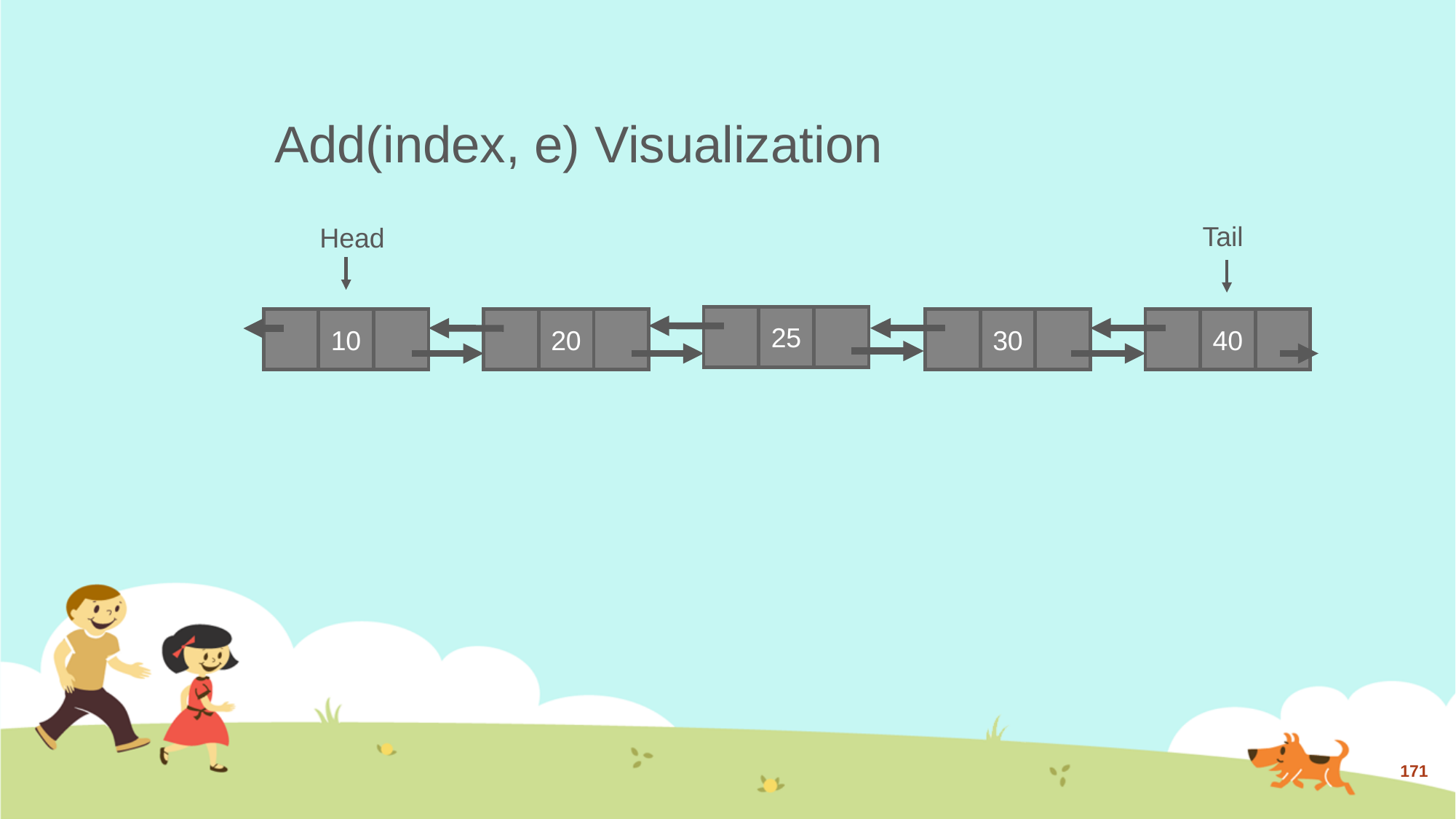

# Add(index, e) Visualization
Tail
Head

25

40
10
30

20
171